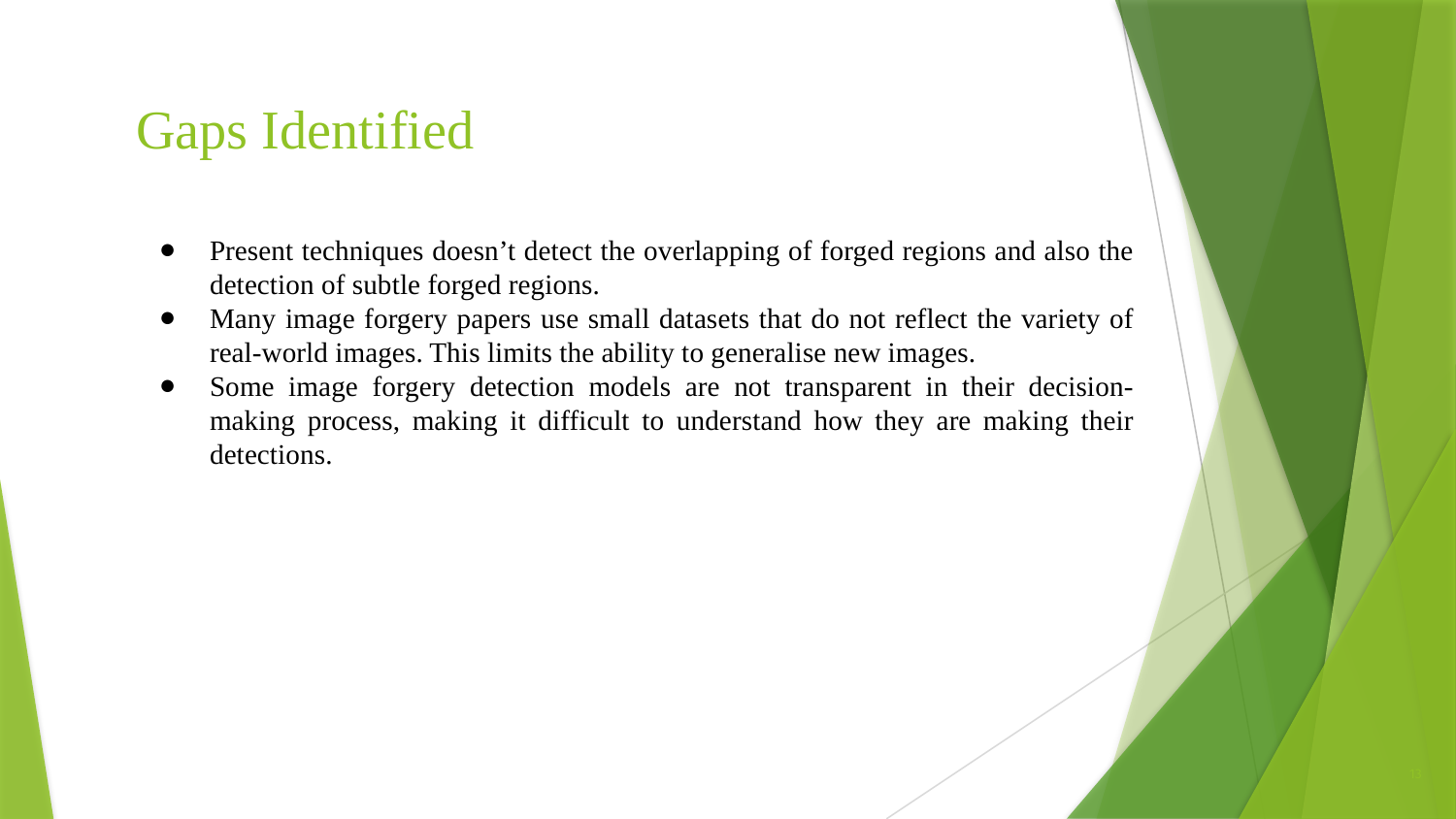

# Gaps Identified

Present techniques doesn’t detect the overlapping of forged regions and also the detection of subtle forged regions.
Many image forgery papers use small datasets that do not reflect the variety of real-world images. This limits the ability to generalise new images.
Some image forgery detection models are not transparent in their decision-making process, making it difficult to understand how they are making their detections.

13